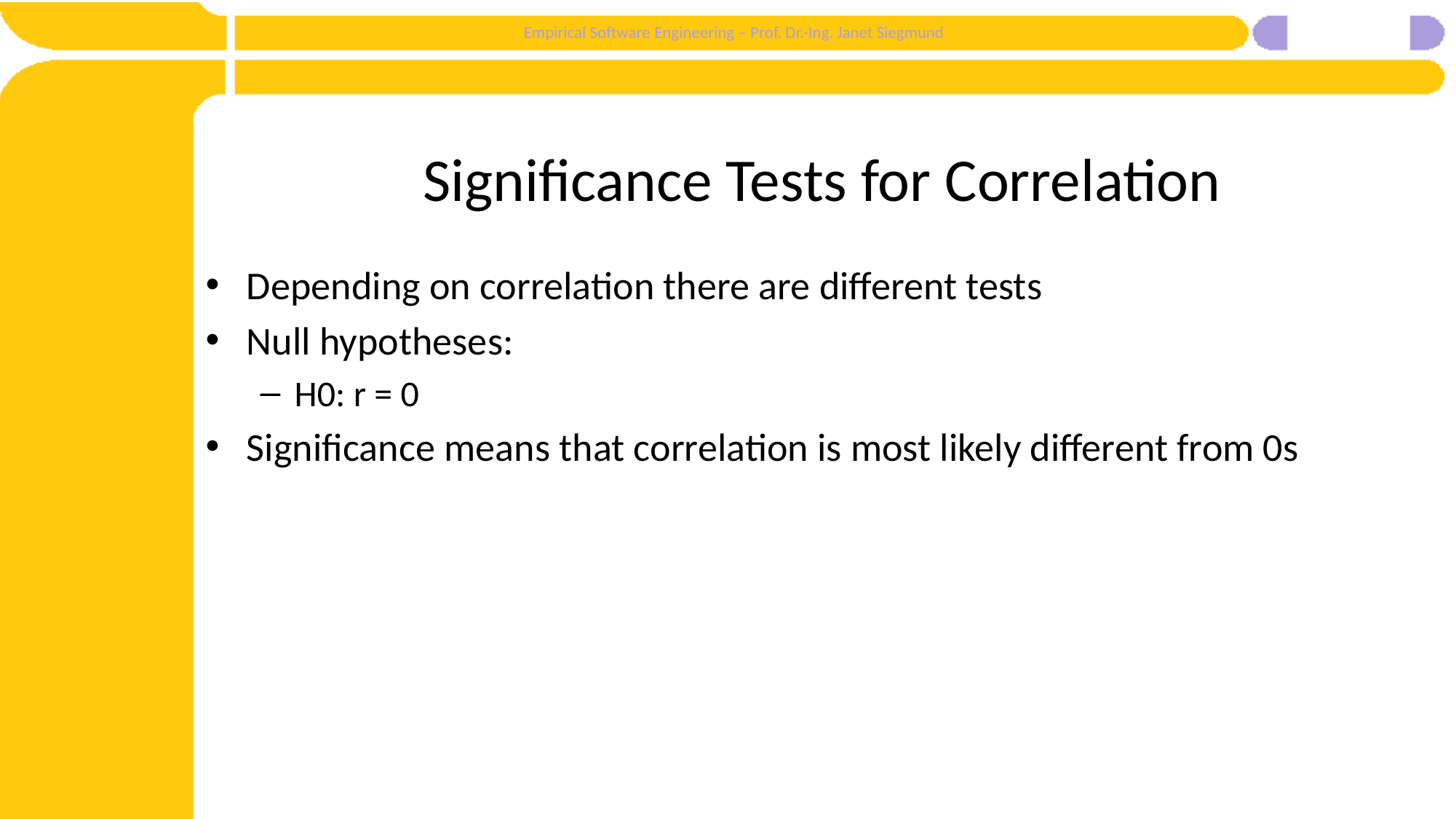

# Significance Tests for Correlation
Depending on correlation there are different tests
Null hypotheses:
H0: r = 0
Significance means that correlation is most likely different from 0s